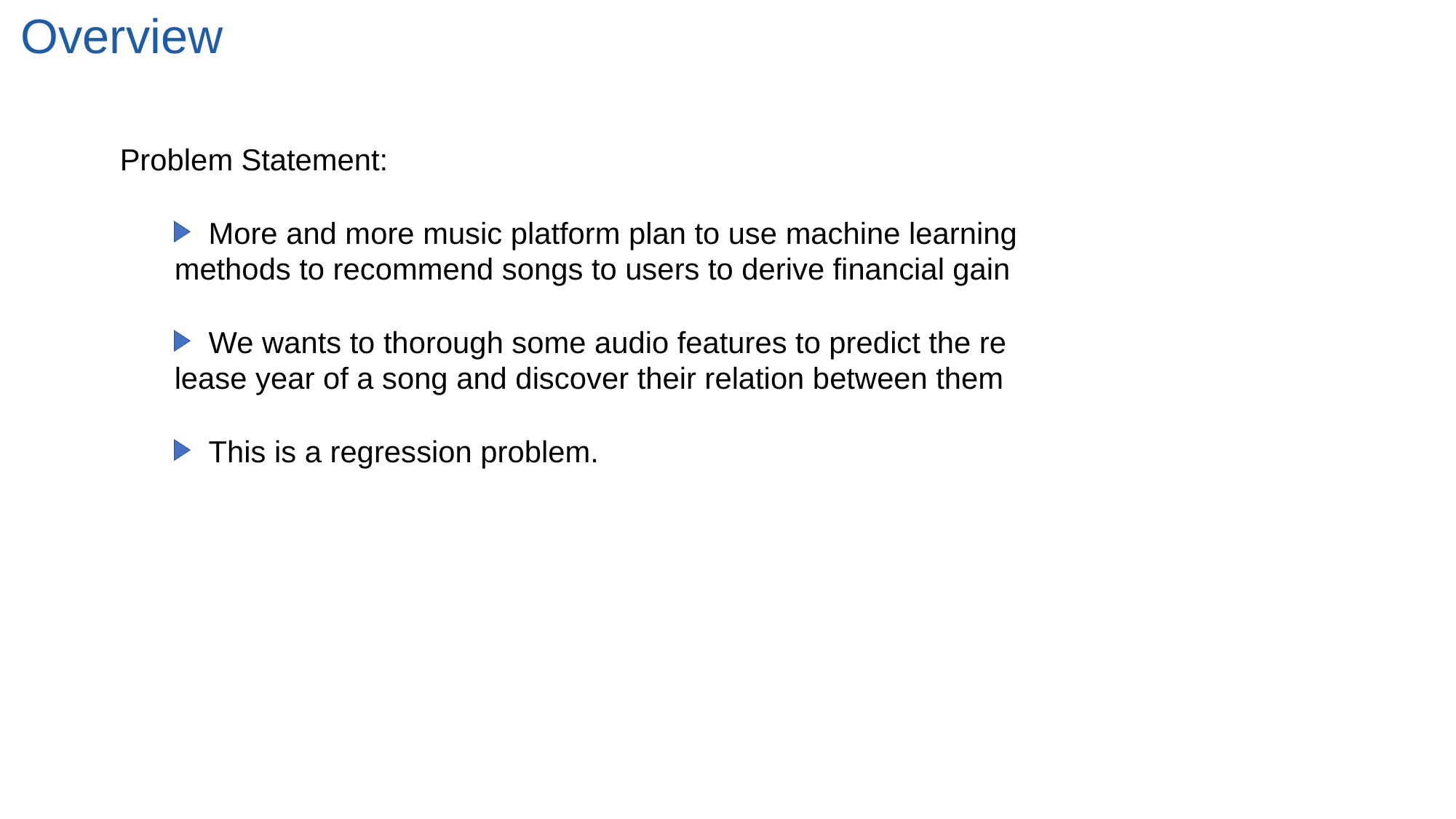

Overview

	Problem Statement:

More and more music platform plan to use machine learning
methods to recommend songs to users to derive financial gain

We wants to thorough some audio features to predict the re
lease year of a song and discover their relation between them

This is a regression problem.